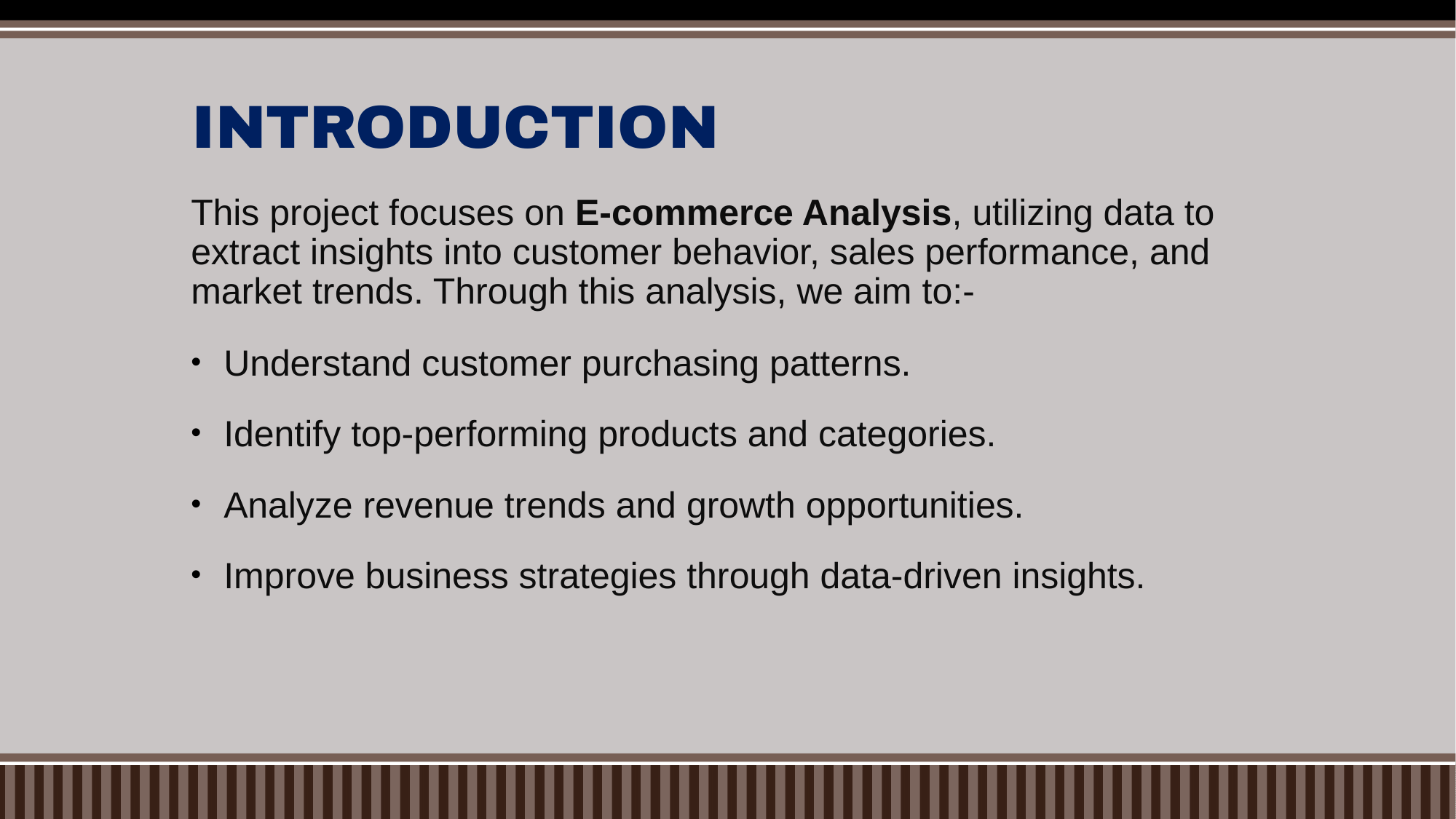

# INTRODUCTION
This project focuses on E-commerce Analysis, utilizing data to extract insights into customer behavior, sales performance, and market trends. Through this analysis, we aim to:-
Understand customer purchasing patterns.
Identify top-performing products and categories.
Analyze revenue trends and growth opportunities.
Improve business strategies through data-driven insights.